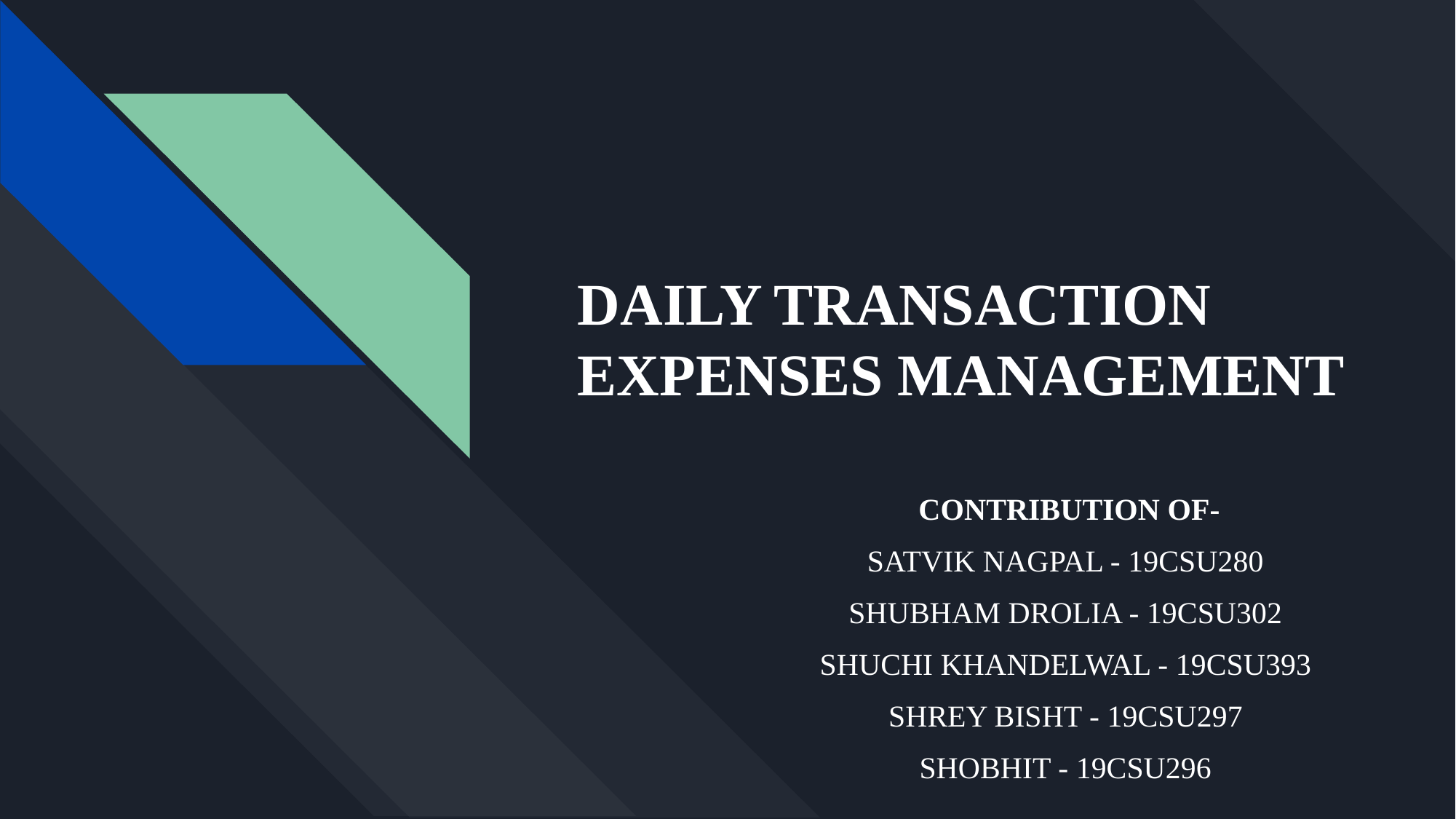

DAILY TRANSACTION EXPENSES MANAGEMENT
 CONTRIBUTION OF-
SATVIK NAGPAL - 19CSU280
SHUBHAM DROLIA - 19CSU302
SHUCHI KHANDELWAL - 19CSU393
SHREY BISHT - 19CSU297
SHOBHIT - 19CSU296